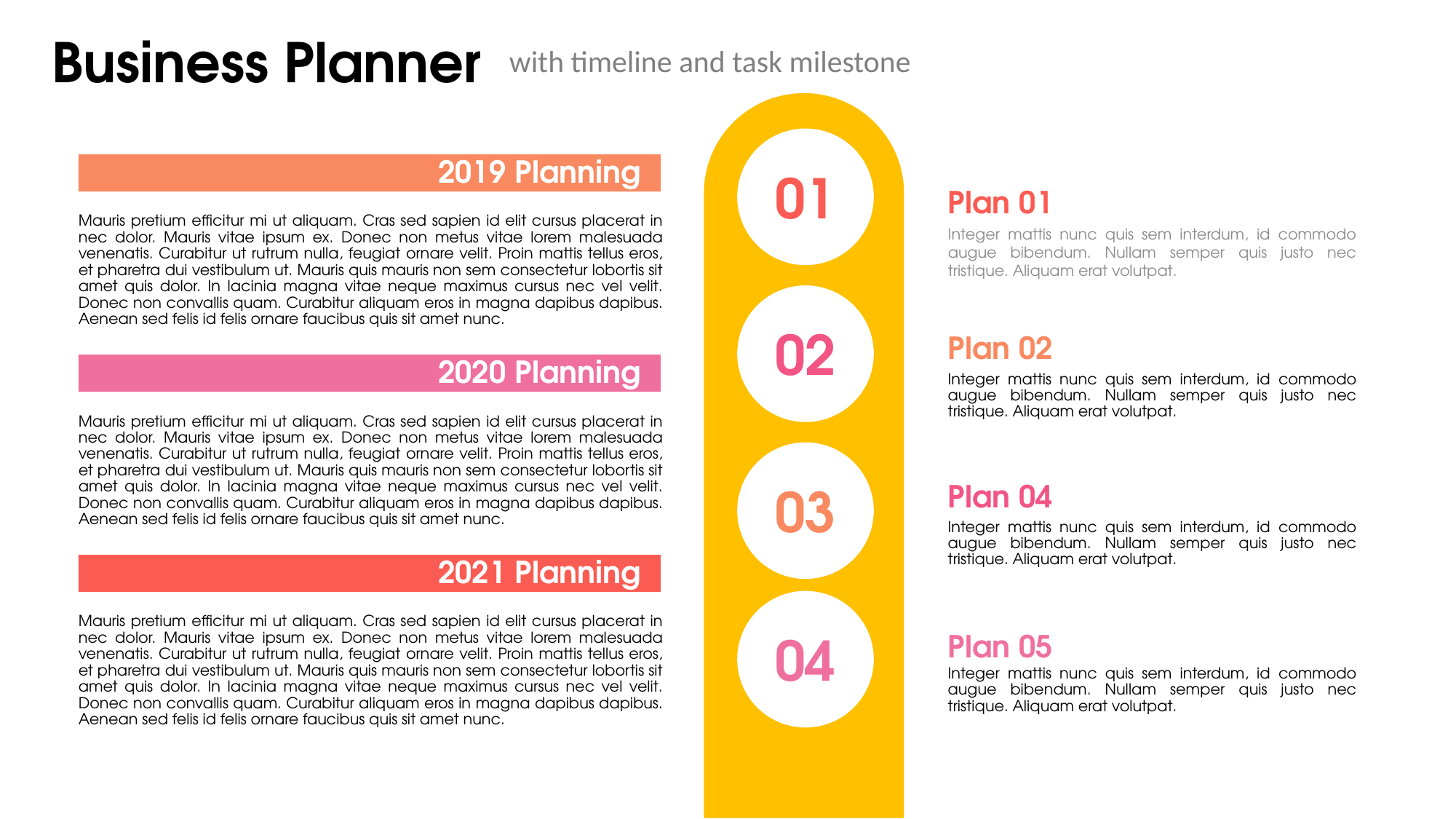

Business Planner
with timeline and task milestone

01
2019 Planning
Plan 01
Mauris pretium efficitur mi ut aliquam. Cras sed sapien id elit cursus placerat in nec dolor. Mauris vitae ipsum ex. Donec non metus vitae lorem malesuada venenatis. Curabitur ut rutrum nulla, feugiat ornare velit. Proin mattis tellus eros, et pharetra dui vestibulum ut. Mauris quis mauris non sem consectetur lobortis sit amet quis dolor. In lacinia magna vitae neque maximus cursus nec vel velit. Donec non convallis quam. Curabitur aliquam eros in magna dapibus dapibus. Aenean sed felis id felis ornare faucibus quis sit amet nunc.
Integer mattis nunc quis sem interdum, id commodo augue bibendum. Nullam semper quis justo nec tristique. Aliquam erat volutpat.
02
Plan 02
2020 Planning
Integer mattis nunc quis sem interdum, id commodo augue bibendum. Nullam semper quis justo nec tristique. Aliquam erat volutpat.
Mauris pretium efficitur mi ut aliquam. Cras sed sapien id elit cursus placerat in nec dolor. Mauris vitae ipsum ex. Donec non metus vitae lorem malesuada venenatis. Curabitur ut rutrum nulla, feugiat ornare velit. Proin mattis tellus eros, et pharetra dui vestibulum ut. Mauris quis mauris non sem consectetur lobortis sit amet quis dolor. In lacinia magna vitae neque maximus cursus nec vel velit. Donec non convallis quam. Curabitur aliquam eros in magna dapibus dapibus. Aenean sed felis id felis ornare faucibus quis sit amet nunc.
03
Plan 04
Integer mattis nunc quis sem interdum, id commodo augue bibendum. Nullam semper quis justo nec tristique. Aliquam erat volutpat.
2021 Planning
04
Mauris pretium efficitur mi ut aliquam. Cras sed sapien id elit cursus placerat in nec dolor. Mauris vitae ipsum ex. Donec non metus vitae lorem malesuada venenatis. Curabitur ut rutrum nulla, feugiat ornare velit. Proin mattis tellus eros, et pharetra dui vestibulum ut. Mauris quis mauris non sem consectetur lobortis sit amet quis dolor. In lacinia magna vitae neque maximus cursus nec vel velit. Donec non convallis quam. Curabitur aliquam eros in magna dapibus dapibus. Aenean sed felis id felis ornare faucibus quis sit amet nunc.
Plan 05
Integer mattis nunc quis sem interdum, id commodo augue bibendum. Nullam semper quis justo nec tristique. Aliquam erat volutpat.